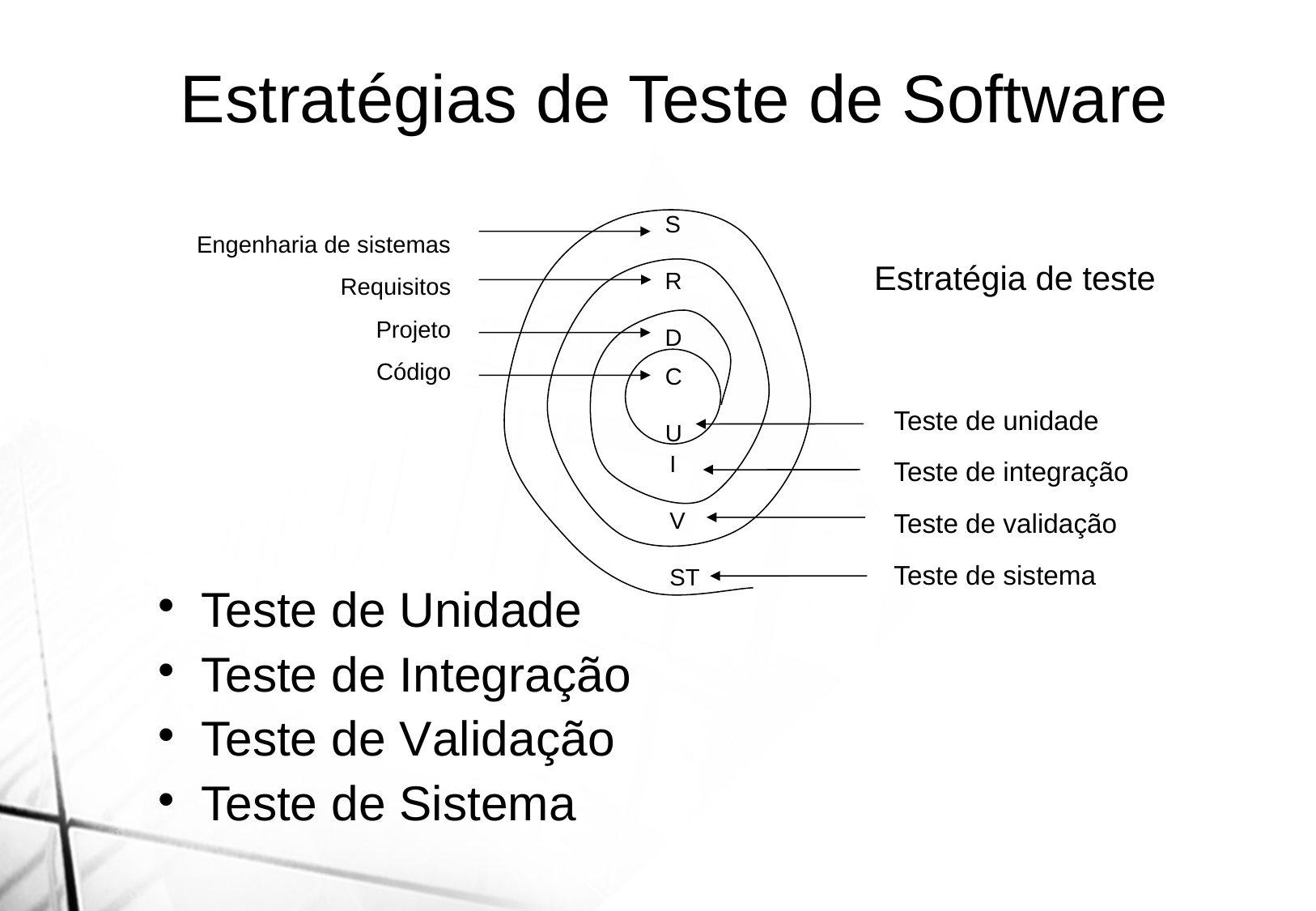

Estratégias de Teste de Software
S

R

D

Engenharia de sistemas
Requisitos
Projeto
Código

Estratégia de teste

C

U

Teste de unidade
Teste de integração
Teste de validação
Teste de sistema

I

V

ST

Teste de Unidade
Teste de Integração
Teste de Validação
Teste de Sistema